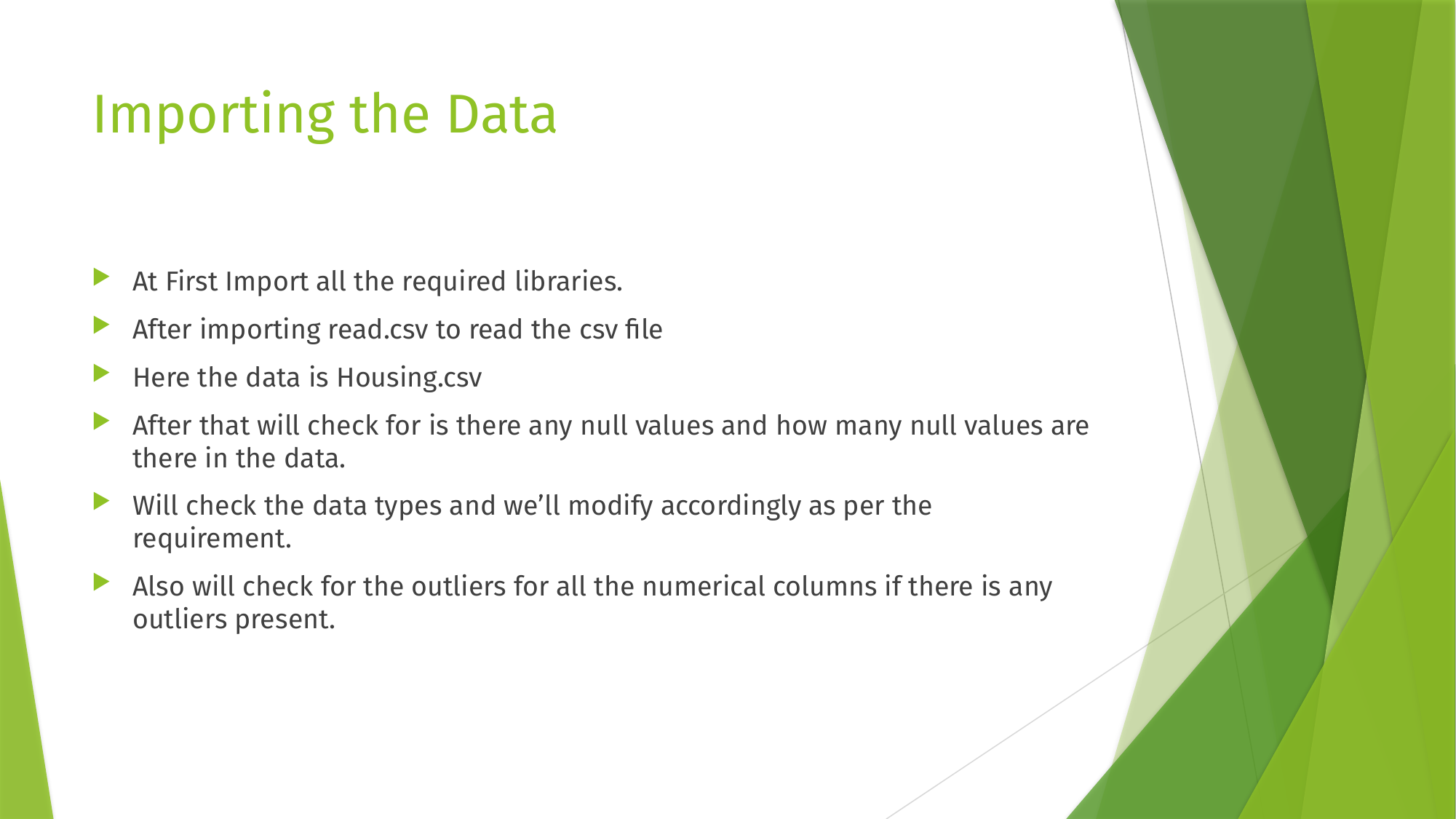

# Importing the Data
At First Import all the required libraries.
After importing read.csv to read the csv file
Here the data is Housing.csv
After that will check for is there any null values and how many null values are there in the data.
Will check the data types and we’ll modify accordingly as per the requirement.
Also will check for the outliers for all the numerical columns if there is any outliers present.